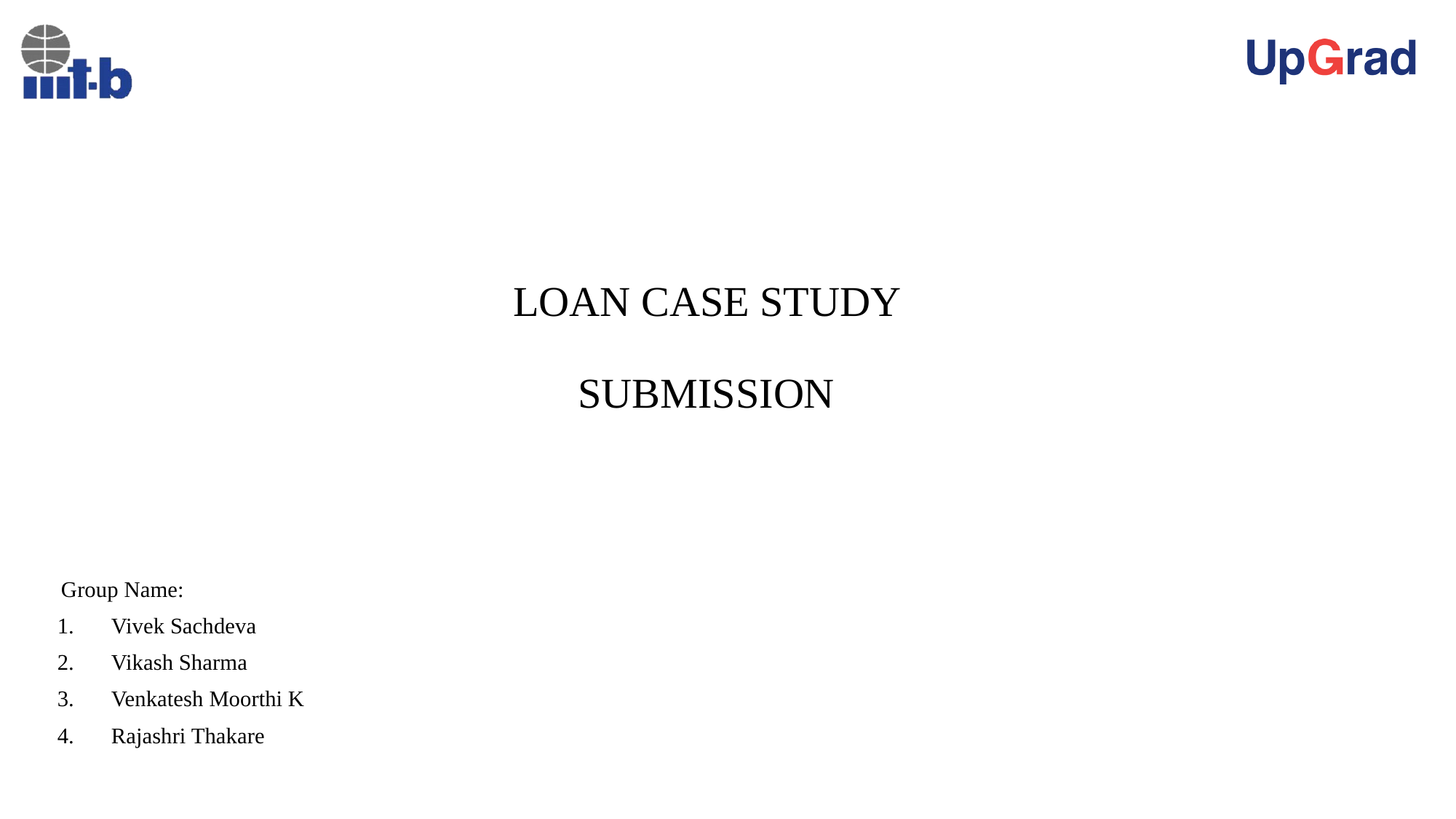

# LOAN CASE STUDY SUBMISSION
 Group Name:
 Vivek Sachdeva
 Vikash Sharma
 Venkatesh Moorthi K
 Rajashri Thakare